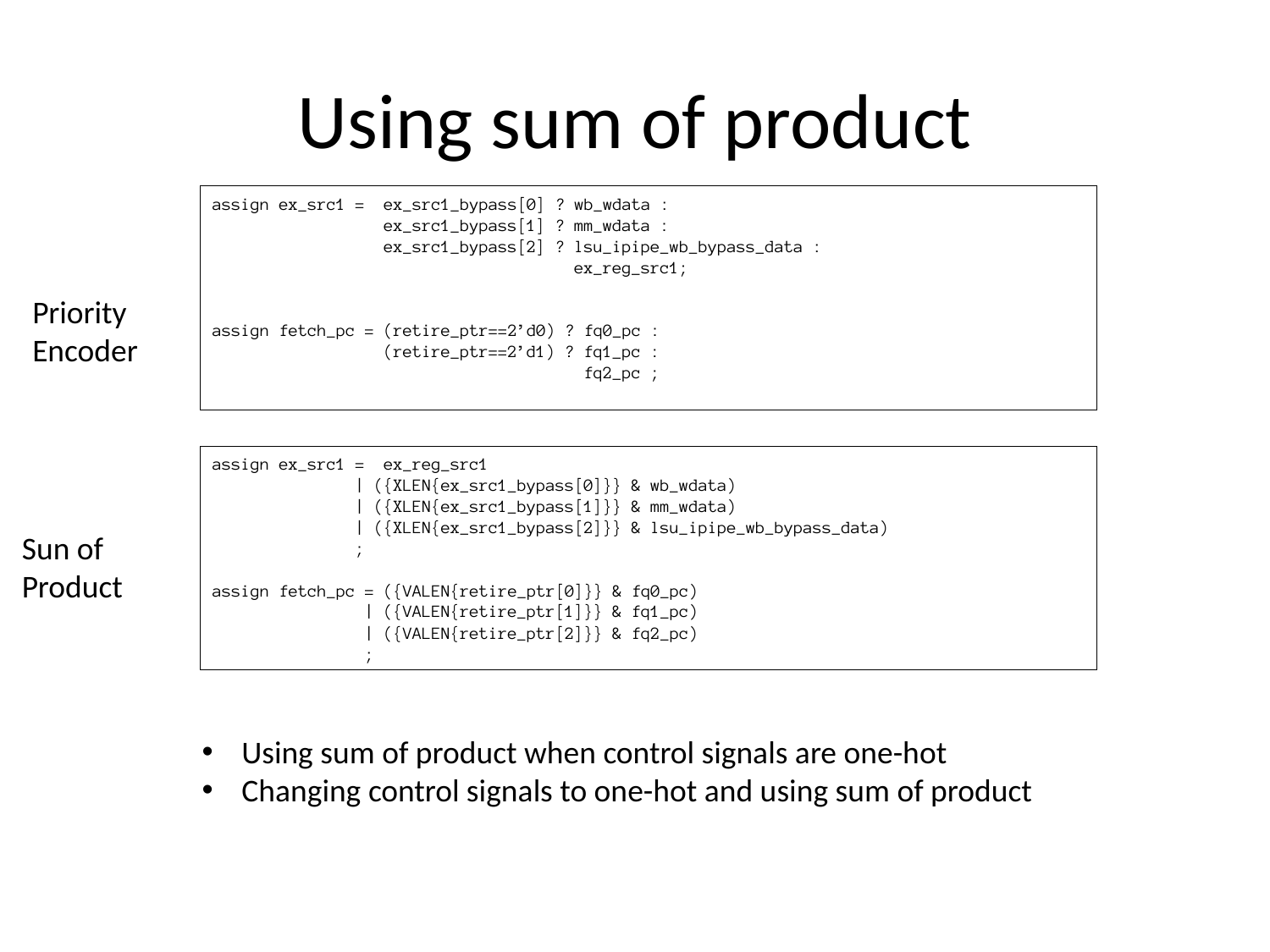

# Using sum of product
assign ex_src1 =  ex_src1_bypass[0] ? wb_wdata :
                  ex_src1_bypass[1] ? mm_wdata :
                  ex_src1_bypass[2] ? lsu_ipipe_wb_bypass_data :
                                      ex_reg_src1;

assign fetch_pc = (retire_ptr==2’d0) ? fq0_pc :
                  (retire_ptr==2’d1) ? fq1_pc :
                                       fq2_pc ;

Priority
Encoder
assign ex_src1 =  ex_reg_src1
               | ({XLEN{ex_src1_bypass[0]}} & wb_wdata)
               | ({XLEN{ex_src1_bypass[1]}} & mm_wdata)
               | ({XLEN{ex_src1_bypass[2]}} & lsu_ipipe_wb_bypass_data)
               ;

assign fetch_pc = ({VALEN{retire_ptr[0]}} & fq0_pc)
                | ({VALEN{retire_ptr[1]}} & fq1_pc)
                | ({VALEN{retire_ptr[2]}} & fq2_pc)
                ;
Sun of
Product
Using sum of product when control signals are one-hot
Changing control signals to one-hot and using sum of product